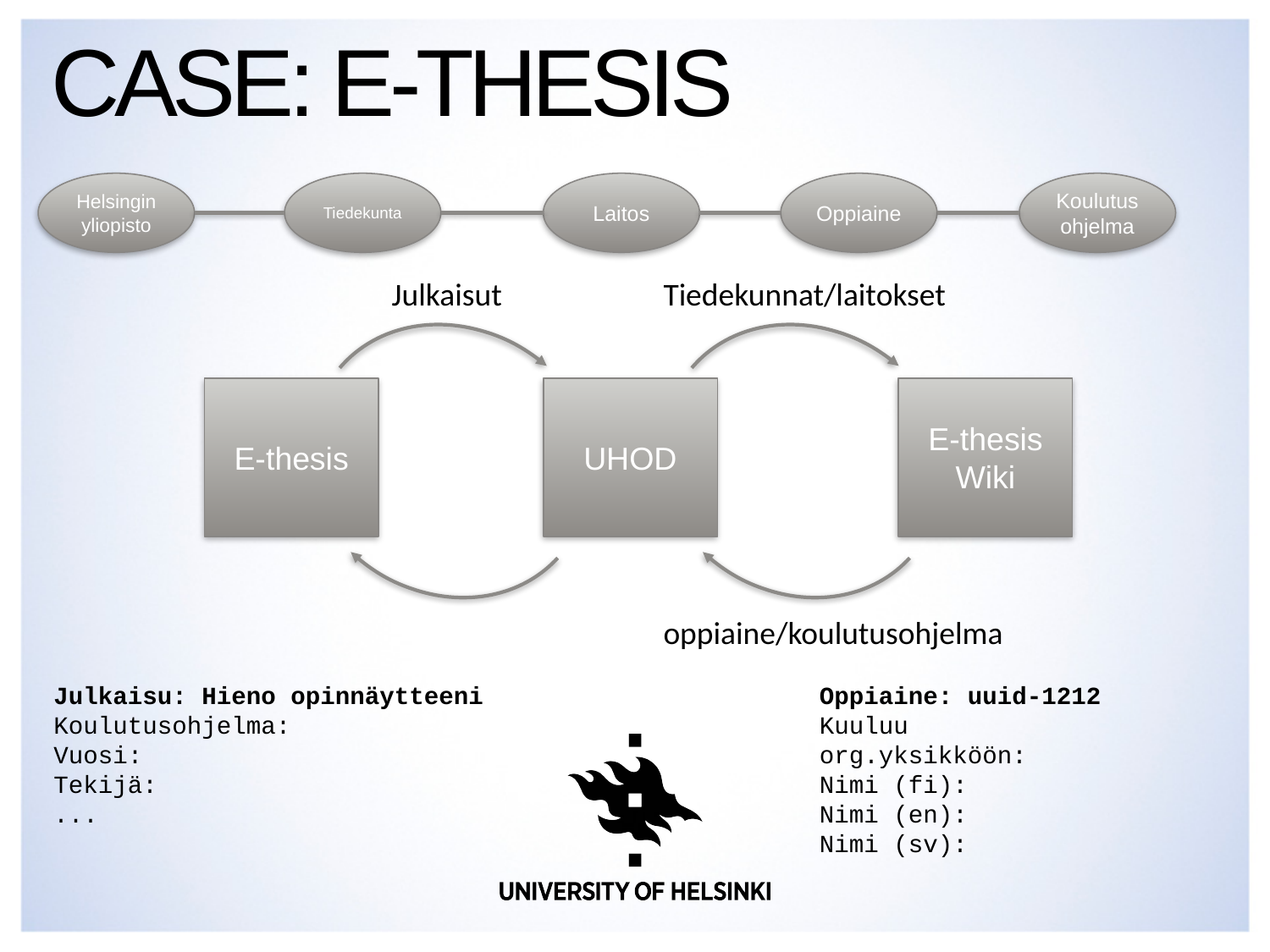

# Case: E-thesis
Helsingin yliopisto
Tiedekunta
Laitos
Oppiaine
Koulutusohjelma
Julkaisut
Tiedekunnat/laitokset

E-thesis
UHOD
E-thesis
Wiki
oppiaine/koulutusohjelma
Julkaisu: Hieno opinnäytteeni
Koulutusohjelma:
Vuosi:
Tekijä:
...
Oppiaine: uuid-1212
Kuuluu
org.yksikköön:
Nimi (fi):
Nimi (en):
Nimi (sv):